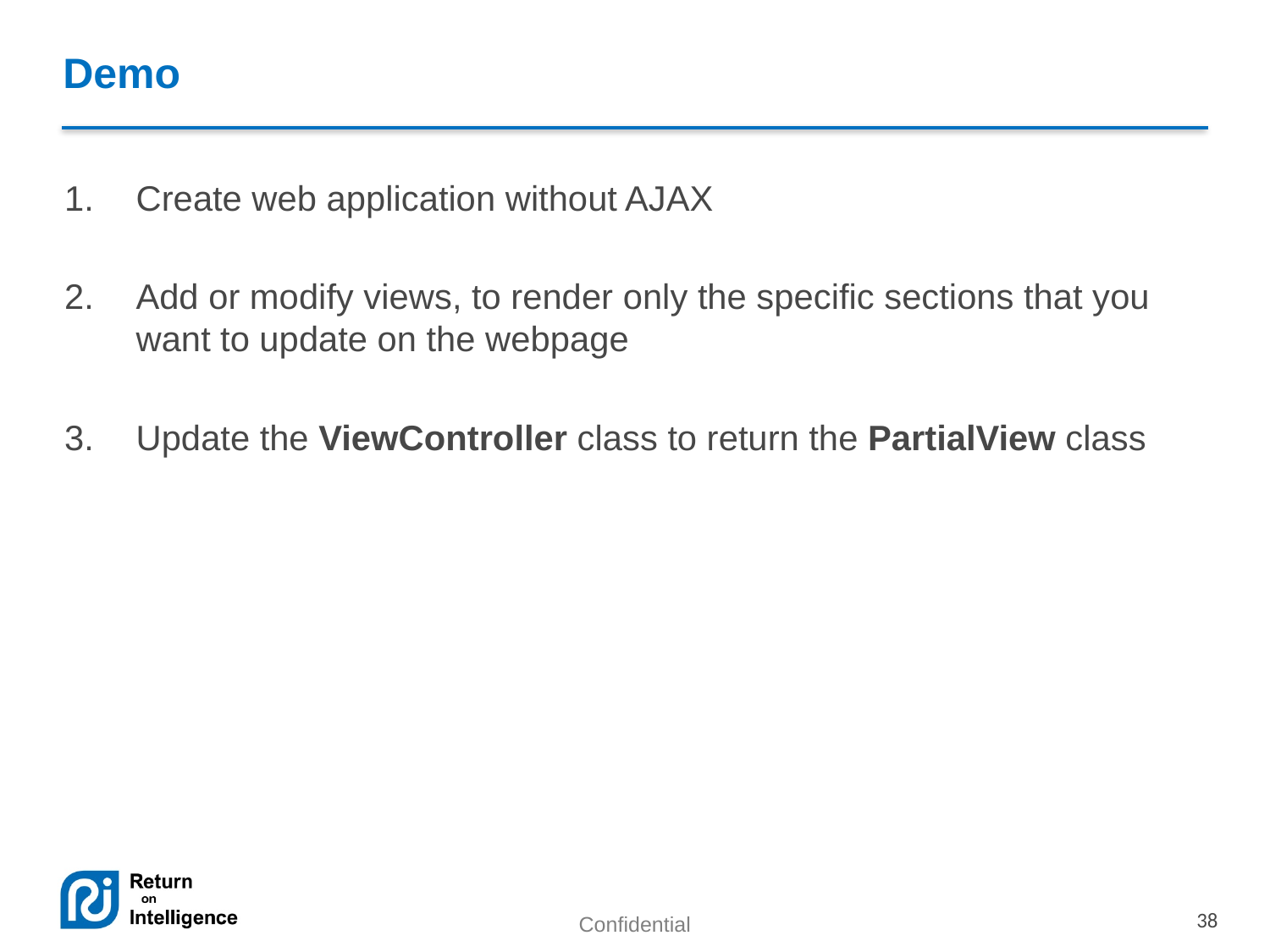

# Demo
Create web application without AJAX

Add or modify views, to render only the specific sections that you want to update on the webpage

Update the ViewController class to return the PartialView class